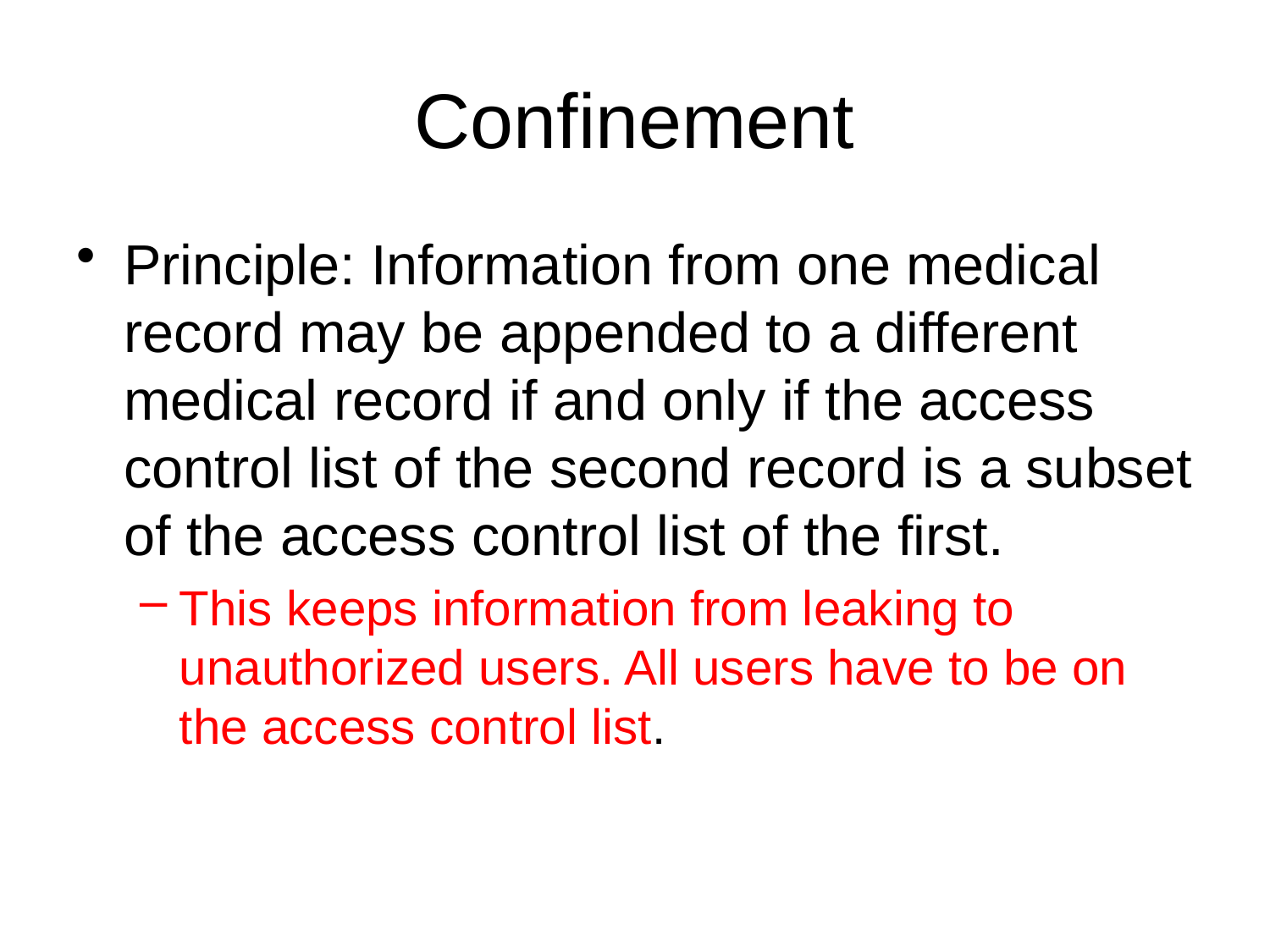

# Confinement
Principle: Information from one medical record may be appended to a different medical record if and only if the access control list of the second record is a subset of the access control list of the first.
This keeps information from leaking to unauthorized users. All users have to be on the access control list.